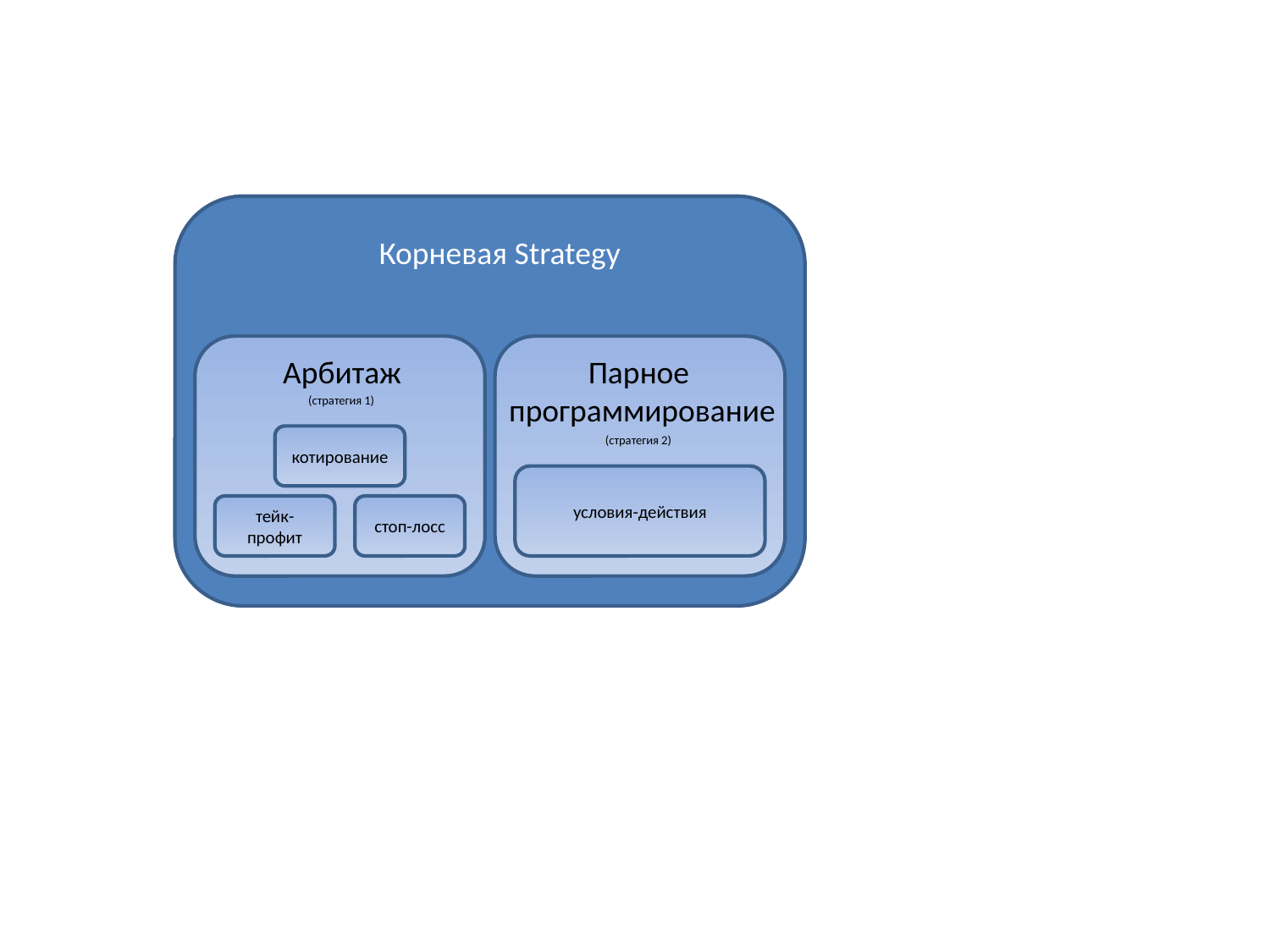

Корневая Strategy
С

Арбитаж
           Парное
программирование
(стратегия 1)
котирование
(стратегия 2)
условия-действия
тейк-профит
стоп-лосс